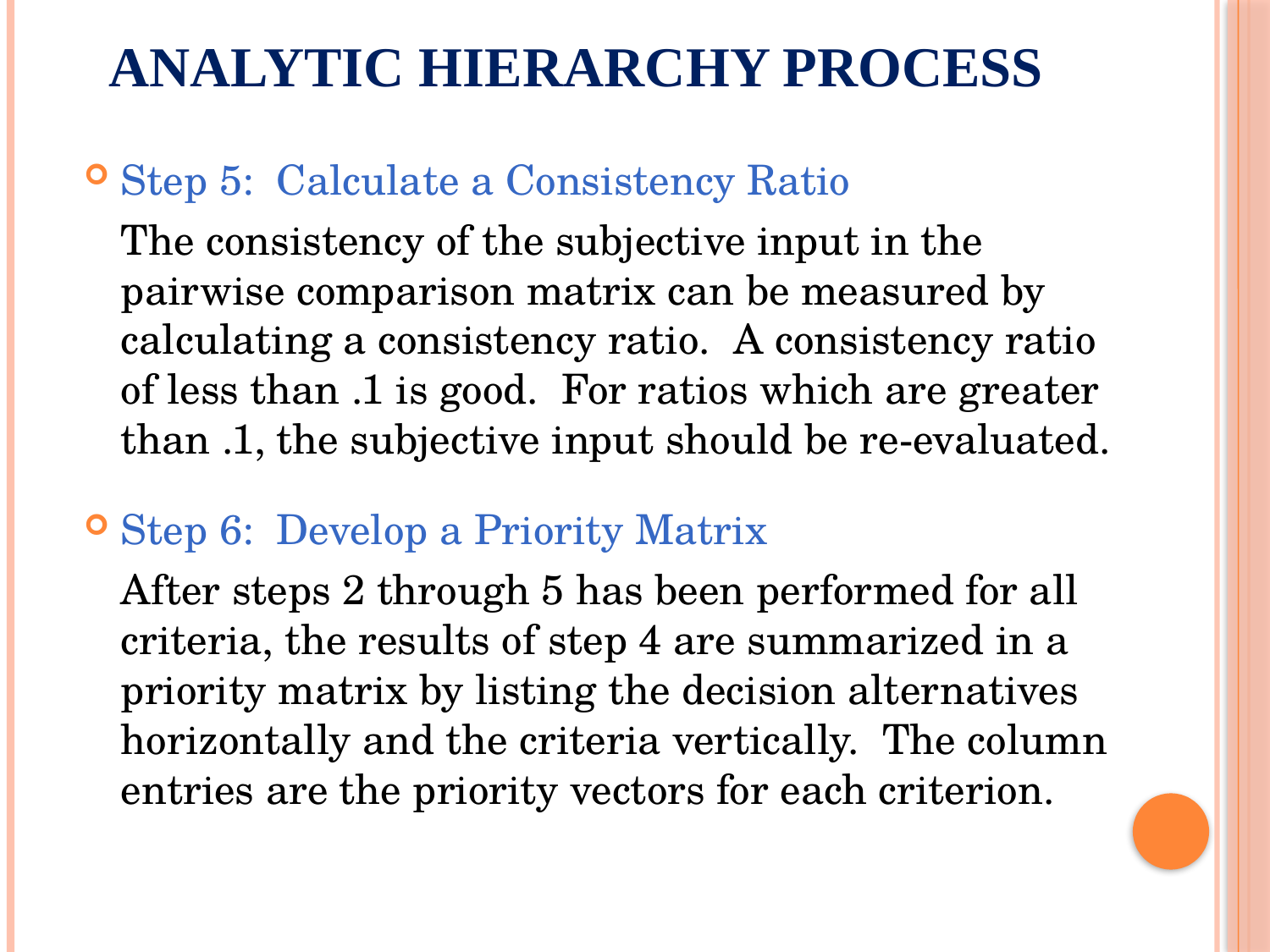

# Analytic Hierarchy Process
Step 5:  Calculate a Consistency Ratio
		The consistency of the subjective input in the pairwise comparison matrix can be measured by calculating a consistency ratio.  A consistency ratio of less than .1 is good.  For ratios which are greater than .1, the subjective input should be re-evaluated.

Step 6:  Develop a Priority Matrix
		After steps 2 through 5 has been performed for all criteria, the results of step 4 are summarized in a priority matrix by listing the decision alternatives horizontally and the criteria vertically.  The column entries are the priority vectors for each criterion.